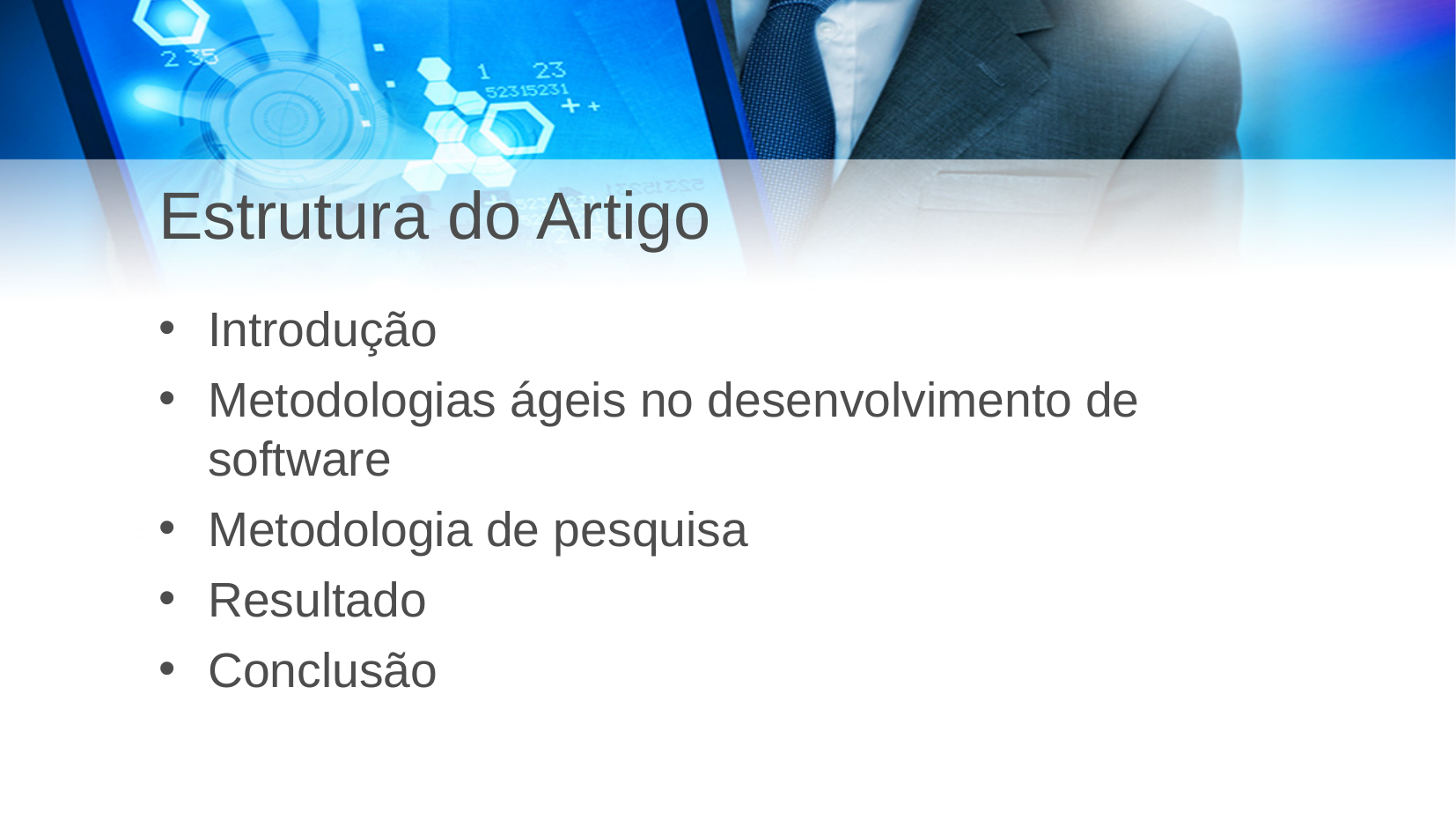

Estrutura do Artigo
Introdução
Metodologias ágeis no desenvolvimento de software
Metodologia de pesquisa
Resultado
Conclusão